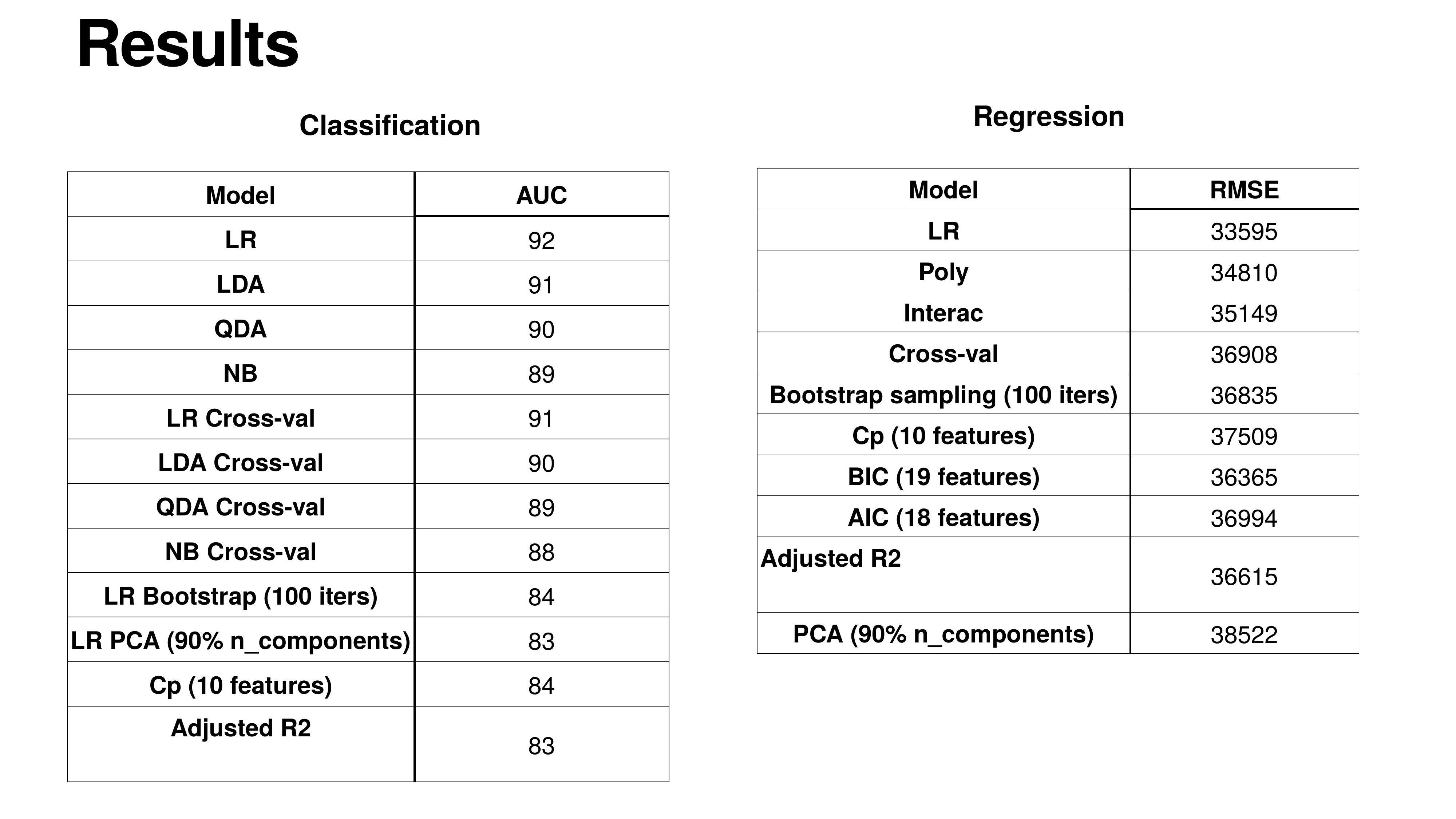

# Results
Regression
Classification
| Model | RMSE |
| --- | --- |
| LR | 33595 |
| Poly | 34810 |
| Interac | 35149 |
| Cross-val | 36908 |
| Bootstrap sampling (100 iters) | 36835 |
| Cp (10 features) | 37509 |
| BIC (19 features) | 36365 |
| AIC (18 features) | 36994 |
| Adjusted R2 | 36615 |
| PCA (90% n\_components) | 38522 |
| Model | AUC |
| --- | --- |
| LR | 92 |
| LDA | 91 |
| QDA | 90 |
| NB | 89 |
| LR Cross-val | 91 |
| LDA Cross-val | 90 |
| QDA Cross-val | 89 |
| NB Cross-val | 88 |
| LR Bootstrap (100 iters) | 84 |
| LR PCA (90% n\_components) | 83 |
| Cp (10 features) | 84 |
| Adjusted R2 | 83 |